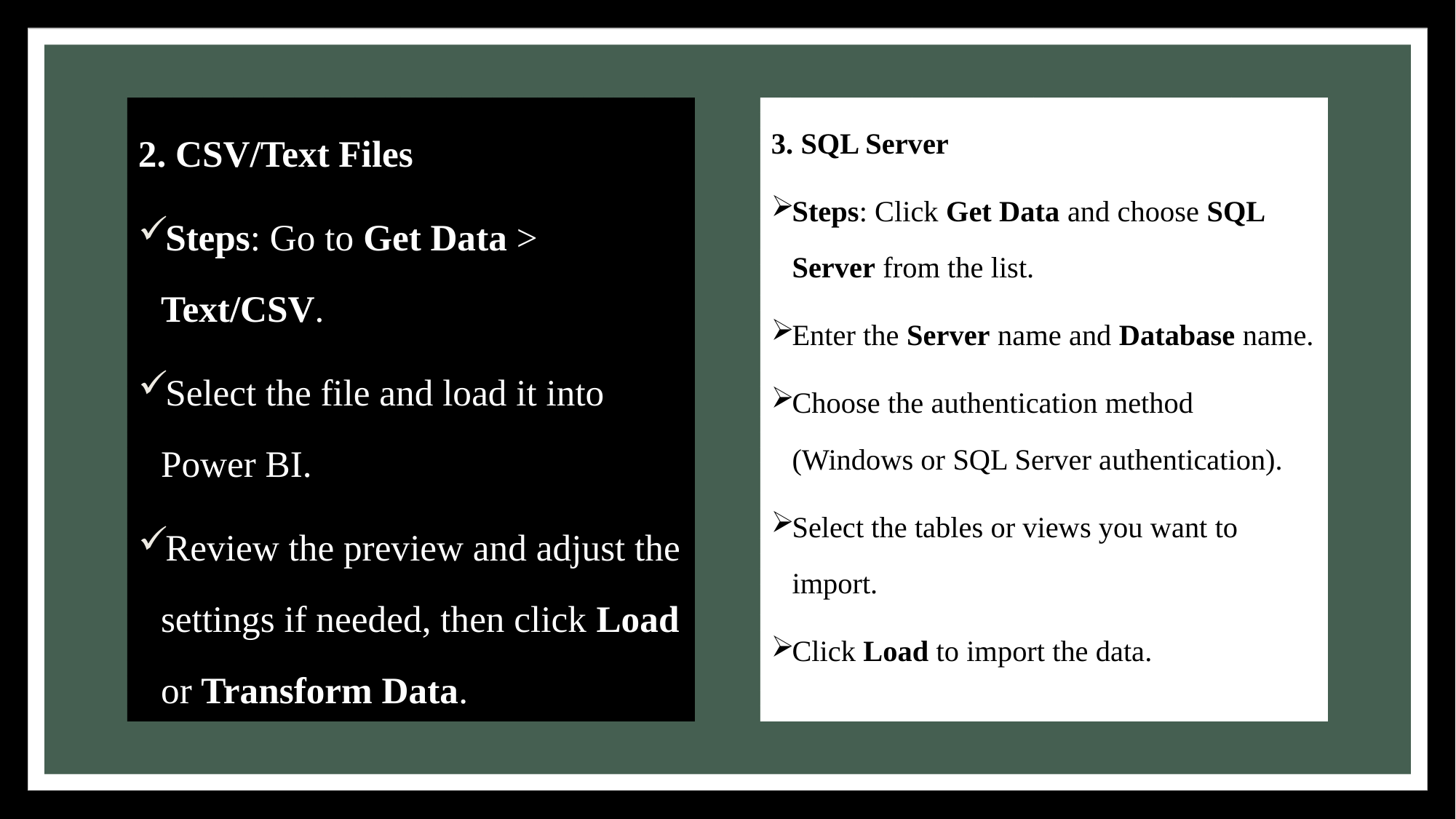

2. CSV/Text Files
Steps: Go to Get Data > Text/CSV.
Select the file and load it into Power BI.
Review the preview and adjust the settings if needed, then click Load or Transform Data.

3. SQL Server
Steps: Click Get Data and choose SQL Server from the list.
Enter the Server name and Database name.
Choose the authentication method (Windows or SQL Server authentication).
Select the tables or views you want to import.
Click Load to import the data.